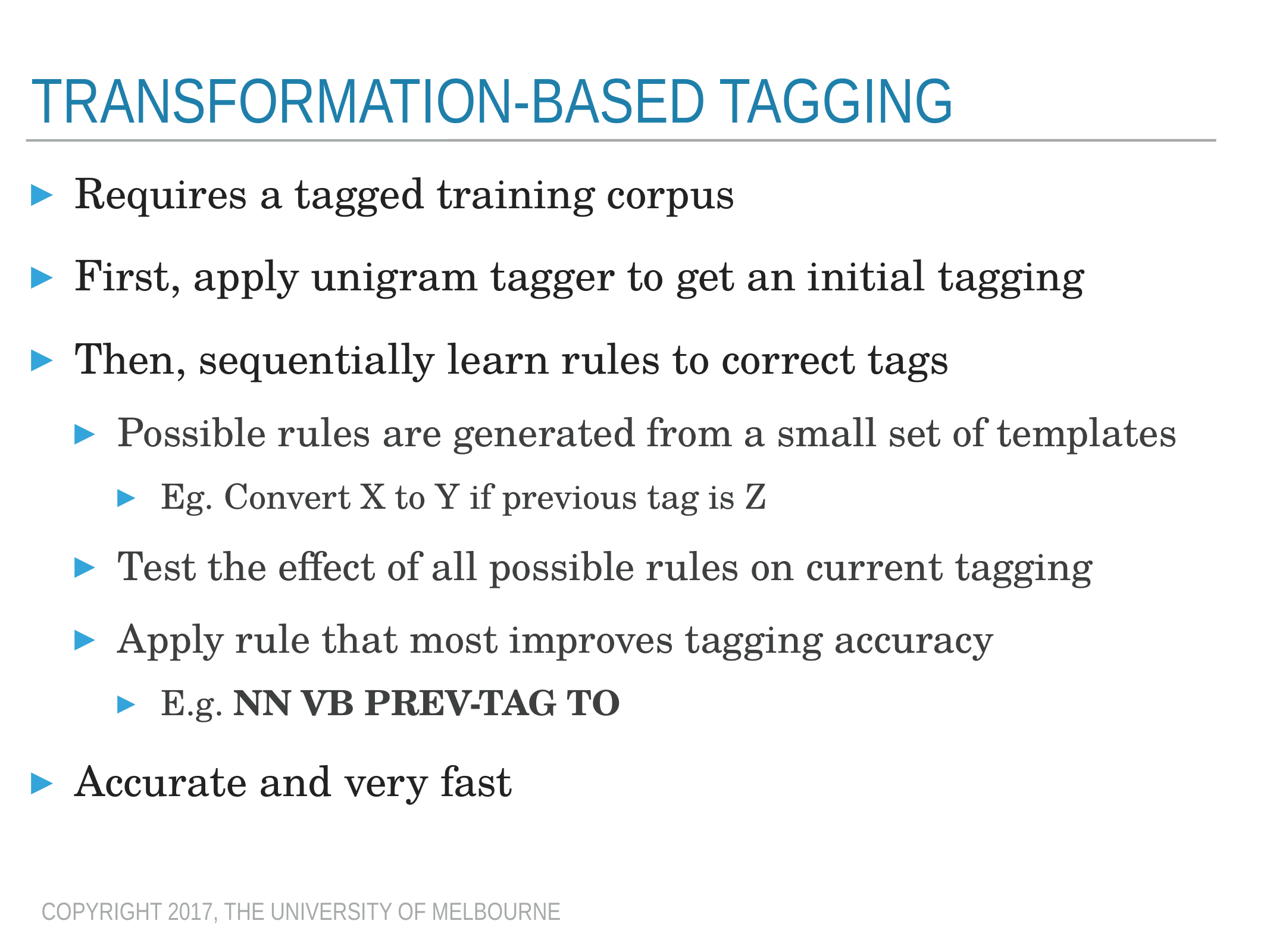

# Transformation-based tagging
Requires a tagged training corpus
First, apply unigram tagger to get an initial tagging
Then, sequentially learn rules to correct tags
Possible rules are generated from a small set of templates
Eg. Convert X to Y if previous tag is Z
Test the effect of all possible rules on current tagging
Apply rule that most improves tagging accuracy
E.g. NN VB PREV-TAG TO
Accurate and very fast